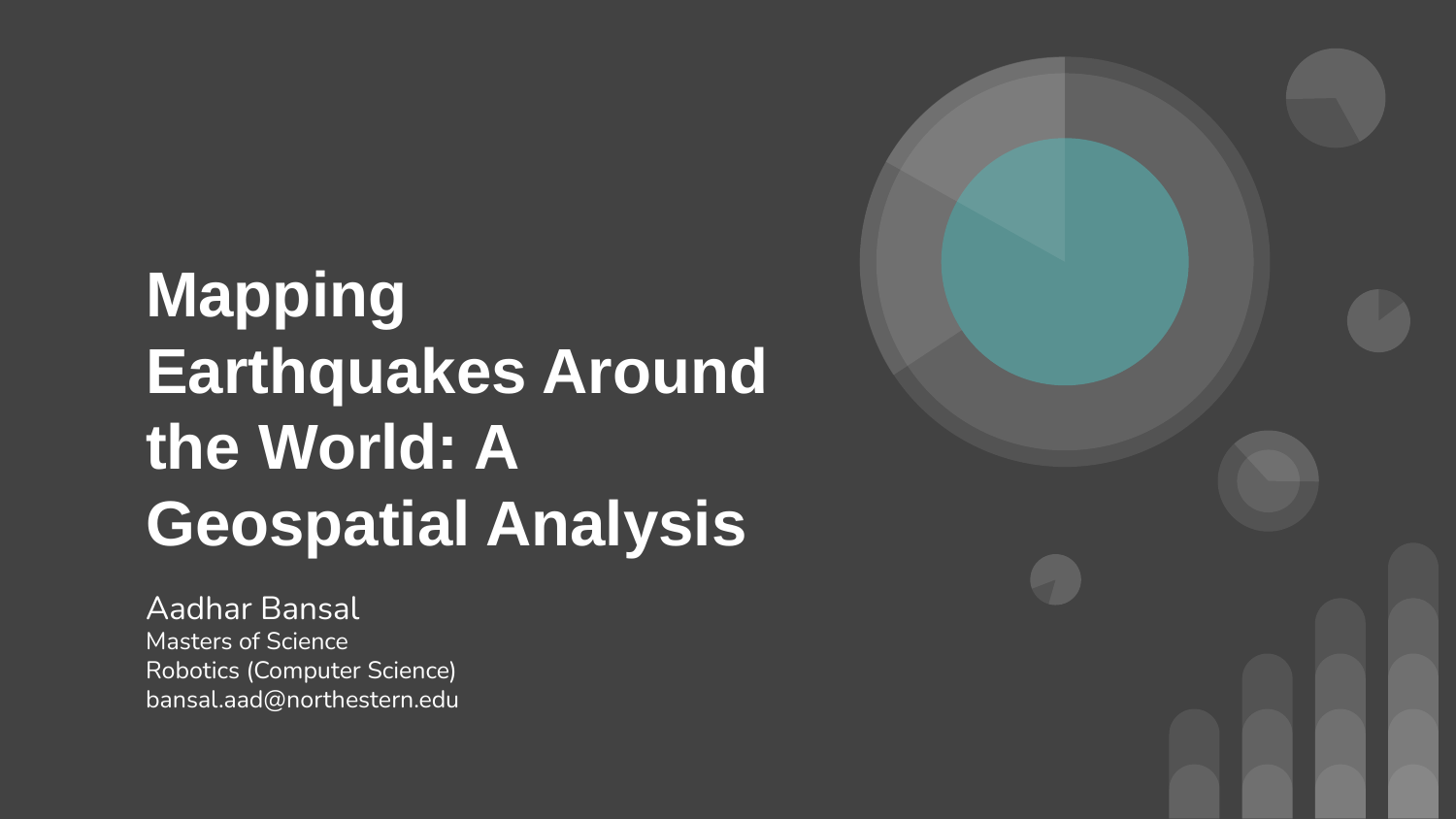

# Mapping Earthquakes Around the World: A Geospatial Analysis
Aadhar Bansal
Masters of Science
Robotics (Computer Science)
bansal.aad@northestern.edu